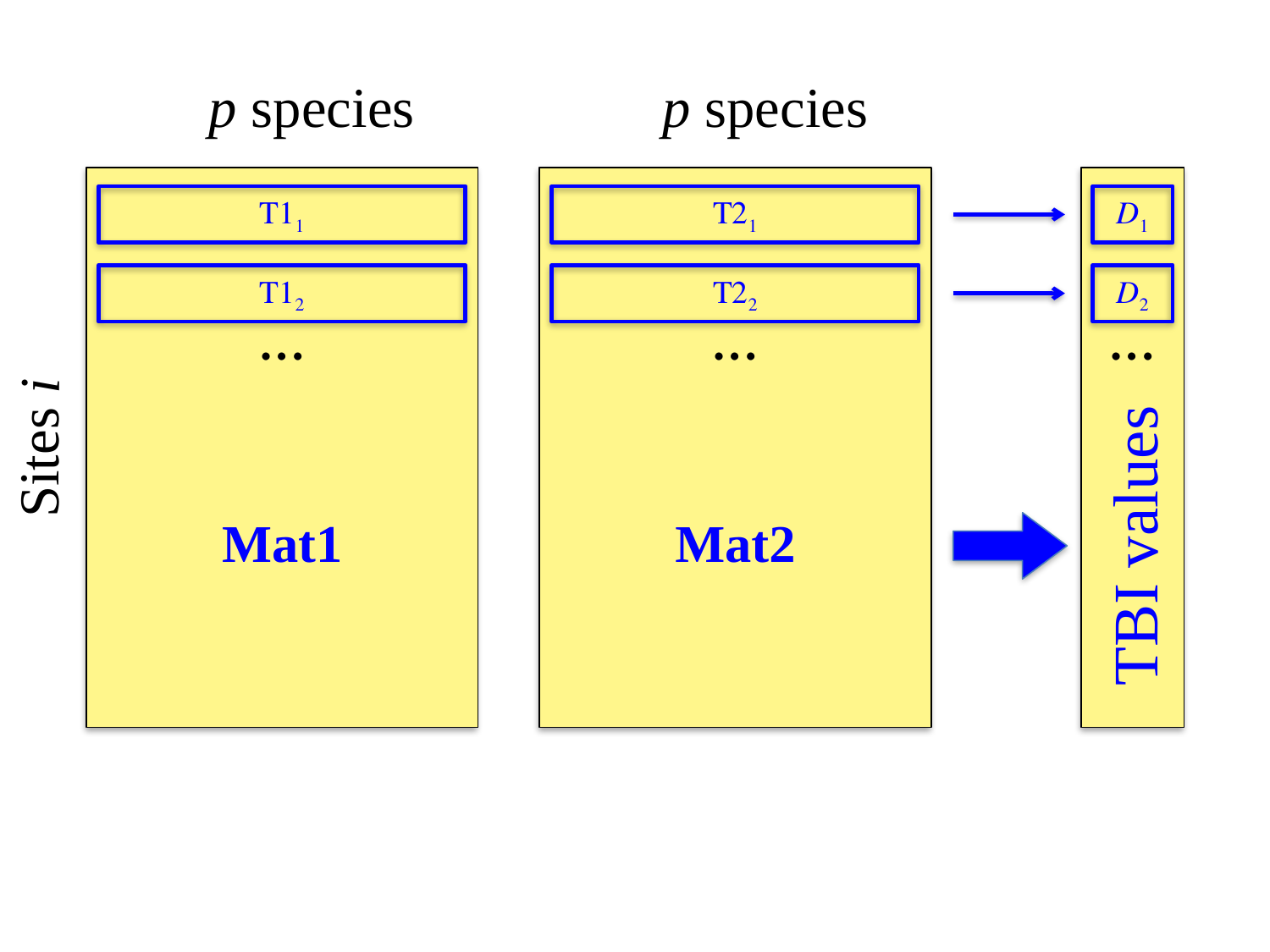

p species
p species

TBI values

T11

T12

T21

T22

D1

D2
…
…
Sites i
Mat1
Mat2

…